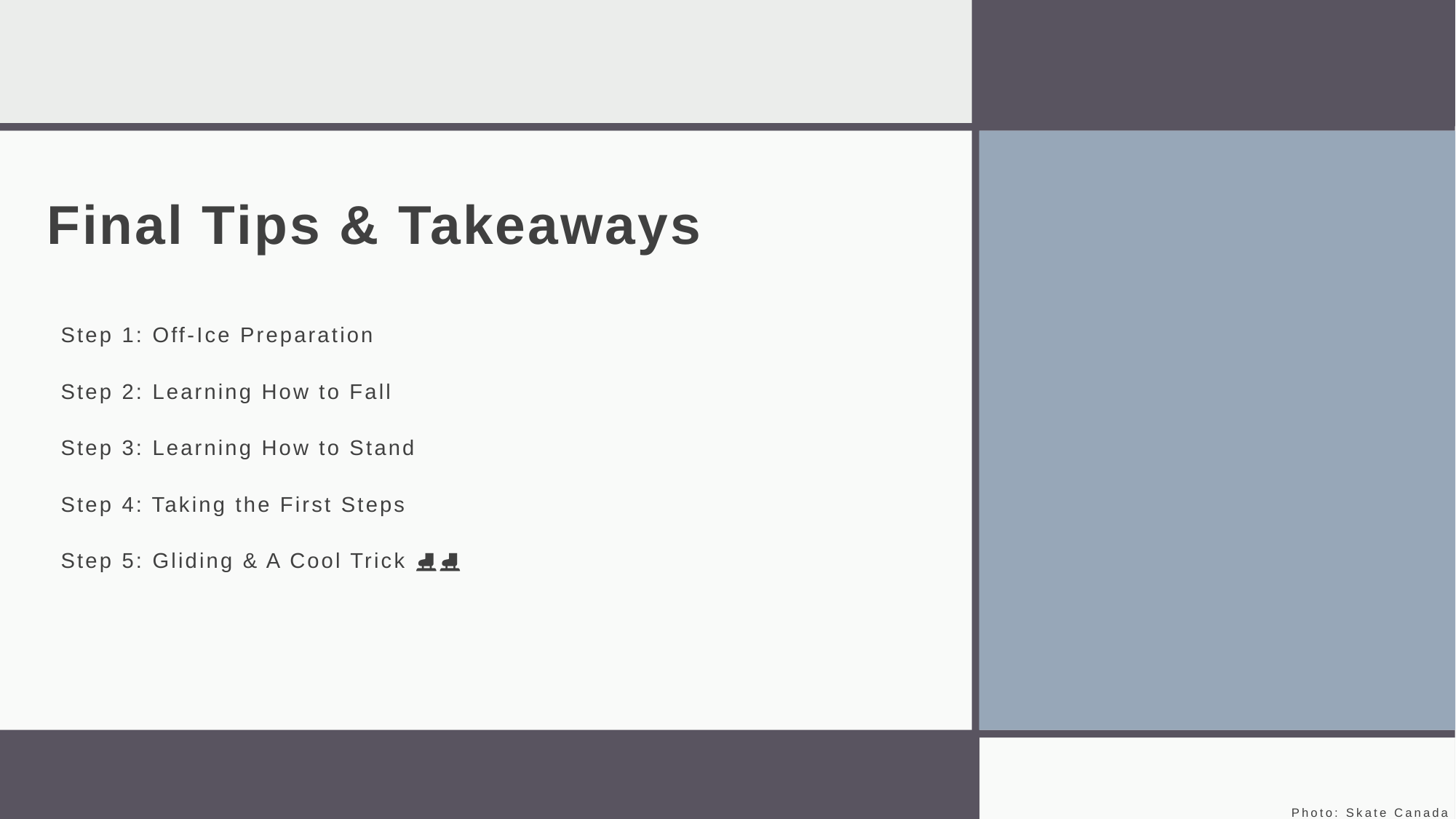

# Final Tips & Takeaways
Step 1: Off-Ice Preparation
Step 2: Learning How to Fall
Step 3: Learning How to Stand
Step 4: Taking the First Steps
Step 5: Gliding & A Cool Trick ⛸️⛸️
Photo: Skate Canada